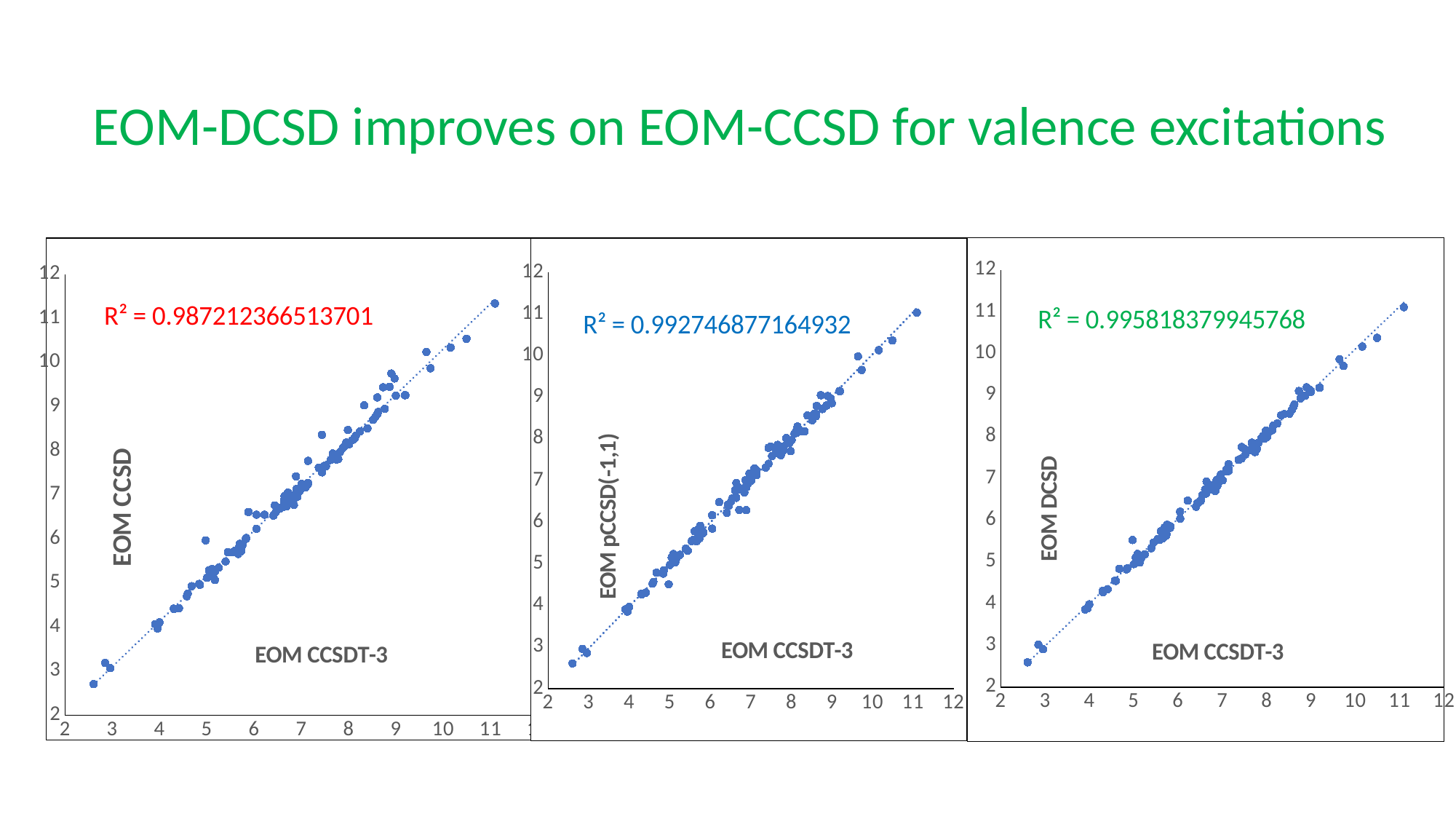

# EOM-DCSD improves on EOM-CCSD for valence excitations

### Chart

| Category |  |
|---|---|

### Chart

| Category |  |
|---|---|

### Chart

| Category |  |
|---|---|